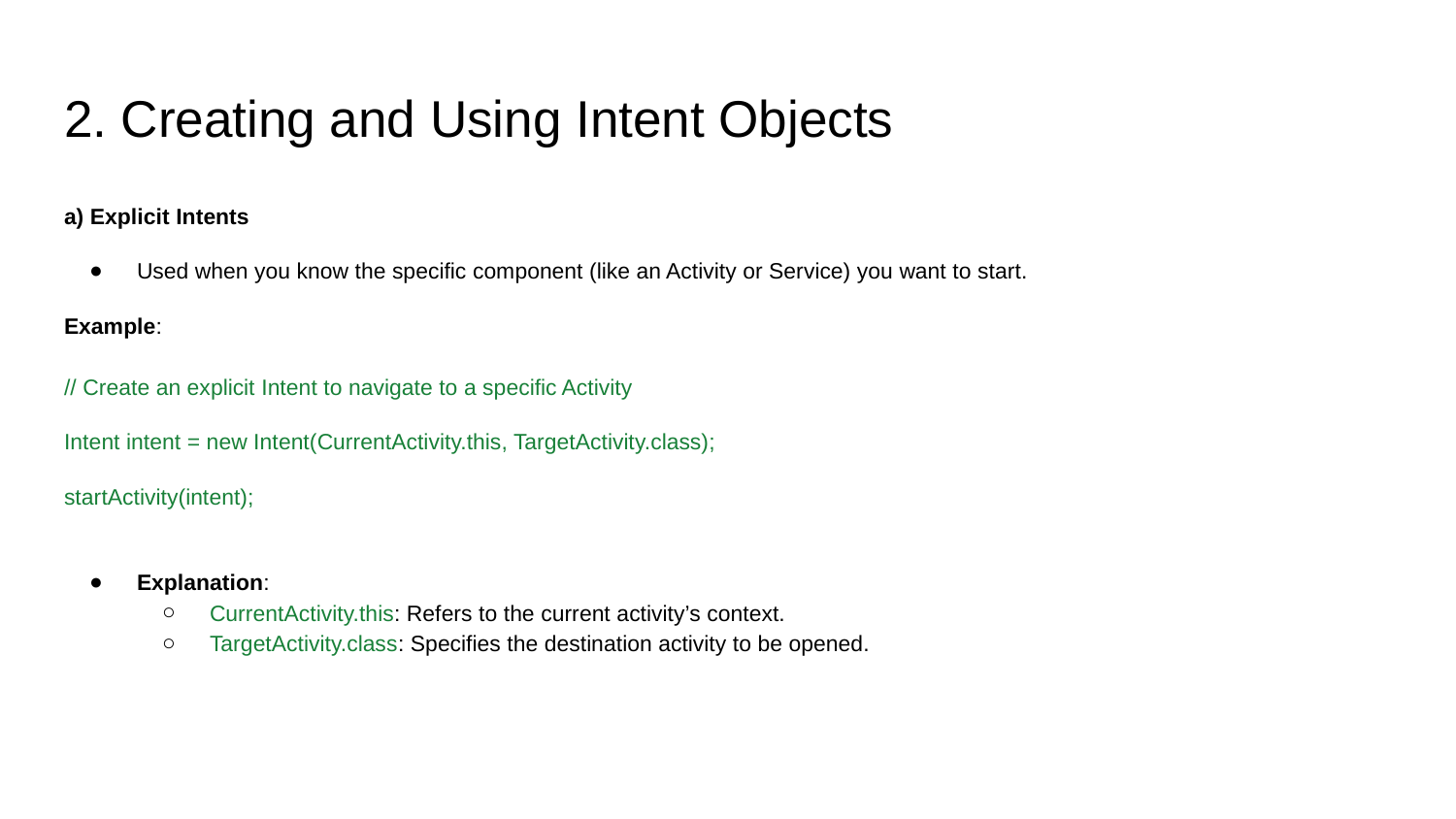

# 2. Creating and Using Intent Objects
a) Explicit Intents
Used when you know the specific component (like an Activity or Service) you want to start.
Example:
// Create an explicit Intent to navigate to a specific Activity
Intent intent = new Intent(CurrentActivity.this, TargetActivity.class);
startActivity(intent);

Explanation:
CurrentActivity.this: Refers to the current activity’s context.
TargetActivity.class: Specifies the destination activity to be opened.